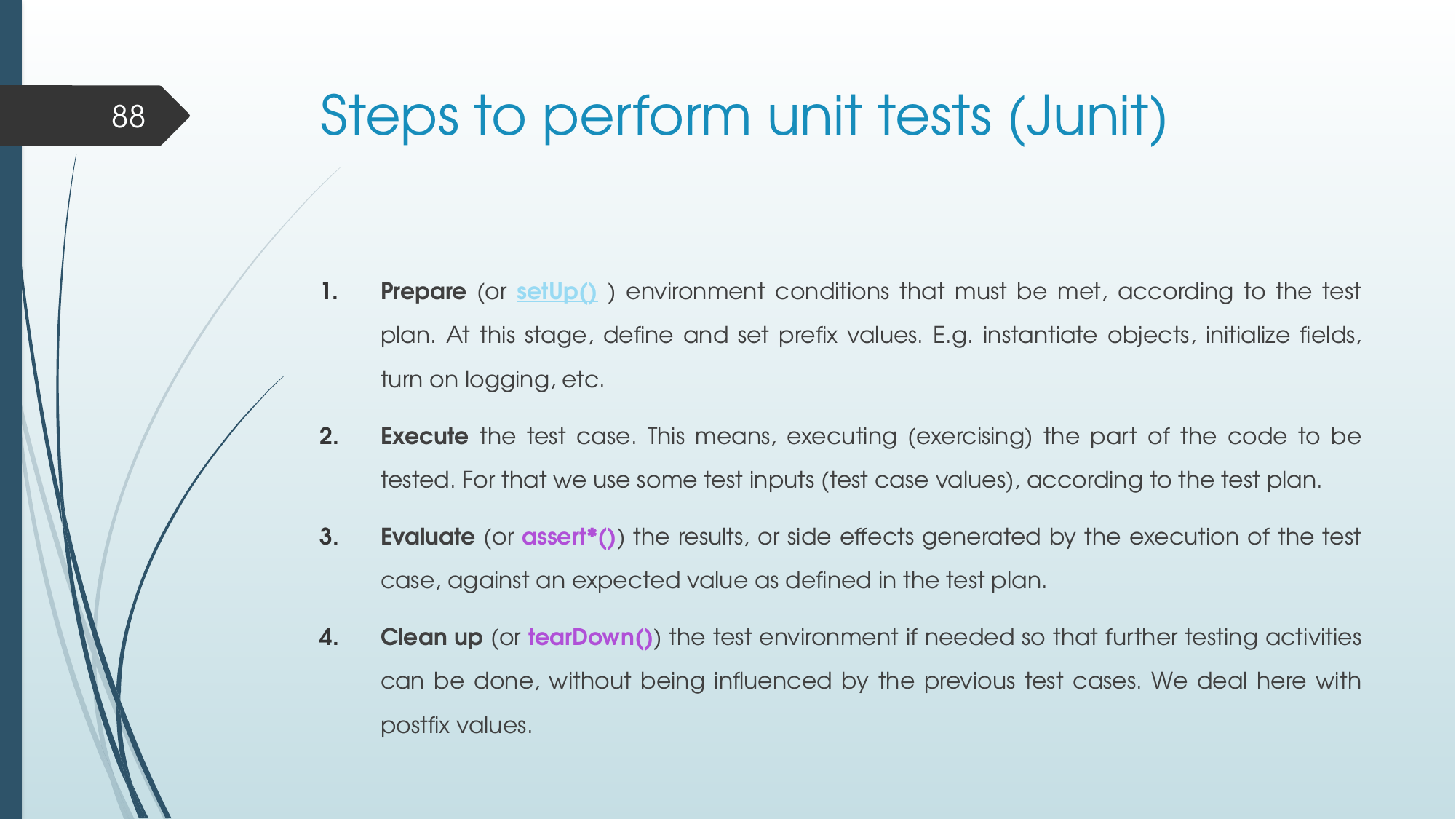

# Steps to perform unit tests (Junit)
88
Prepare (or setUp() ) environment conditions that must be met, according to the test plan. At this stage, define and set prefix values. E.g. instantiate objects, initialize fields, turn on logging, etc.
Execute the test case. This means, executing (exercising) the part of the code to be tested. For that we use some test inputs (test case values), according to the test plan.
Evaluate (or assert*()) the results, or side effects generated by the execution of the test case, against an expected value as defined in the test plan.
Clean up (or tearDown()) the test environment if needed so that further testing activities can be done, without being influenced by the previous test cases. We deal here with postfix values.